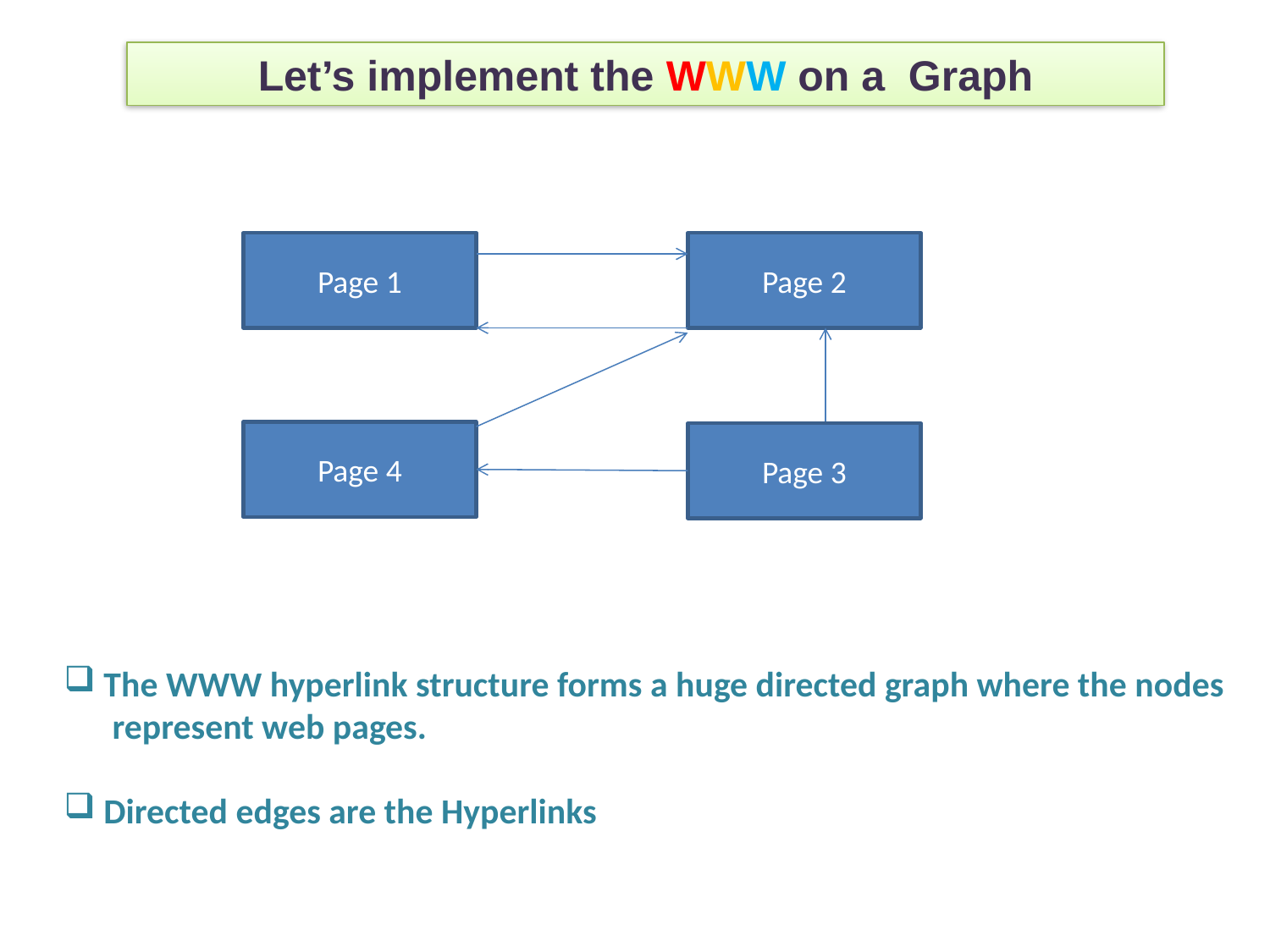

Let’s implement the WWW on a  Graph
Page 1
Page 2
Page 4
Page 3
The WWW hyperlink structure forms a huge directed graph where the nodes
      represent web pages.

Directed edges are the Hyperlinks